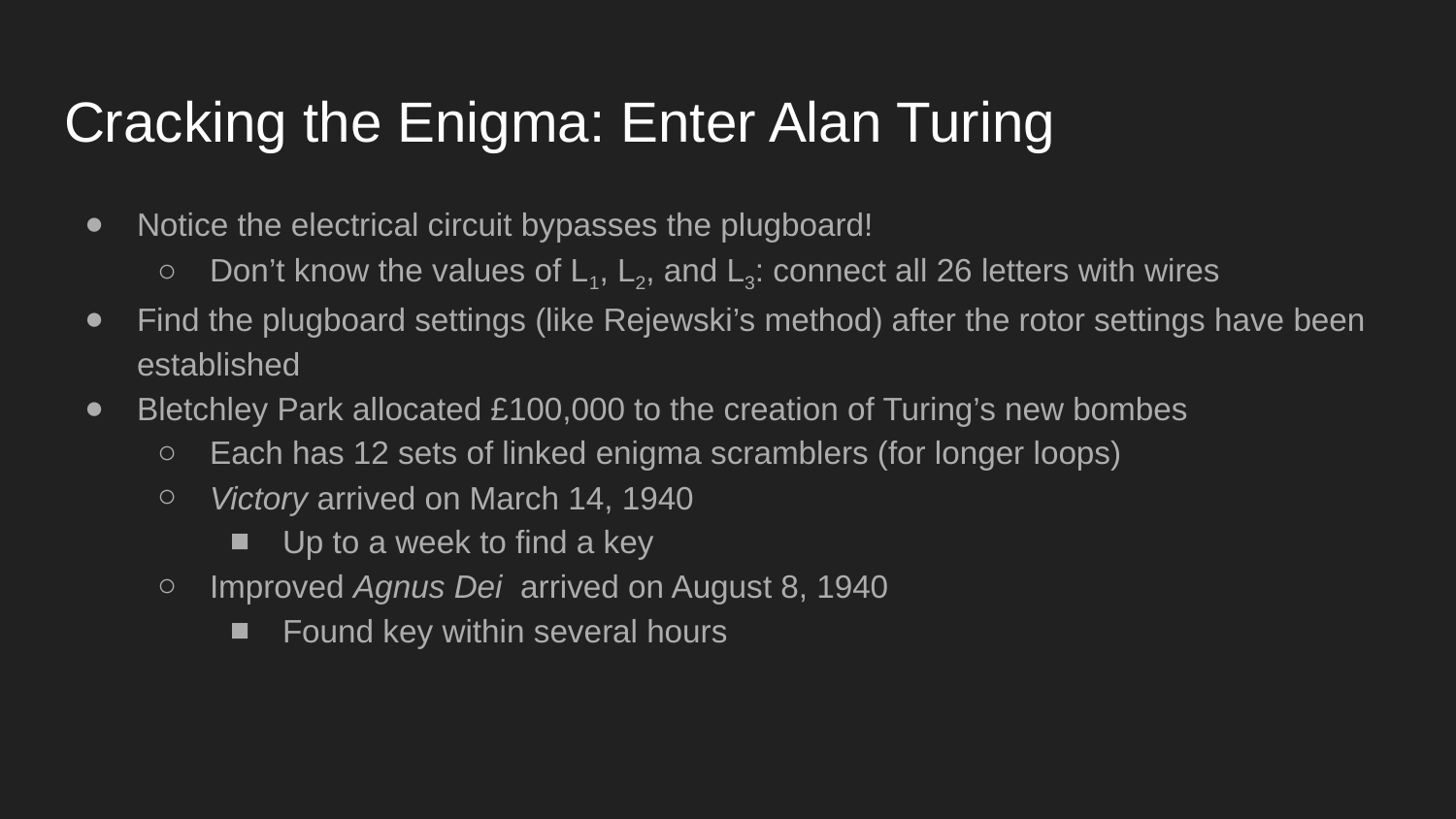

# Cracking the Enigma: Enter Alan Turing
Notice the electrical circuit bypasses the plugboard!
Don’t know the values of L1, L2, and L3: connect all 26 letters with wires
Find the plugboard settings (like Rejewski’s method) after the rotor settings have been established
Bletchley Park allocated £100,000 to the creation of Turing’s new bombes
Each has 12 sets of linked enigma scramblers (for longer loops)
Victory arrived on March 14, 1940
Up to a week to find a key
Improved Agnus Dei  arrived on August 8, 1940
Found key within several hours